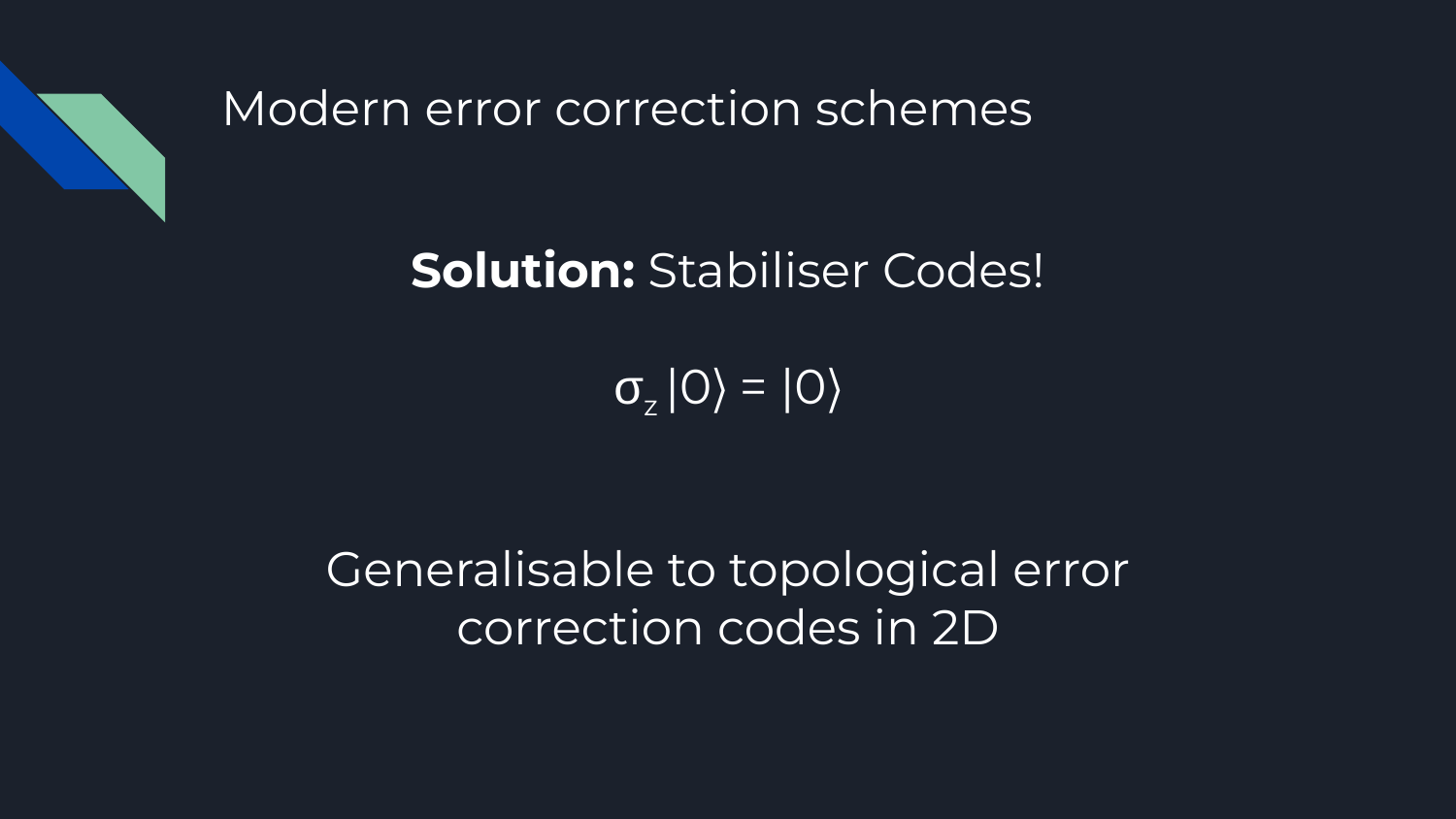

# Modern error correction schemes
Solution: Stabiliser Codes!

σz |0⟩ = |0⟩

Generalisable to topological error correction codes in 2D